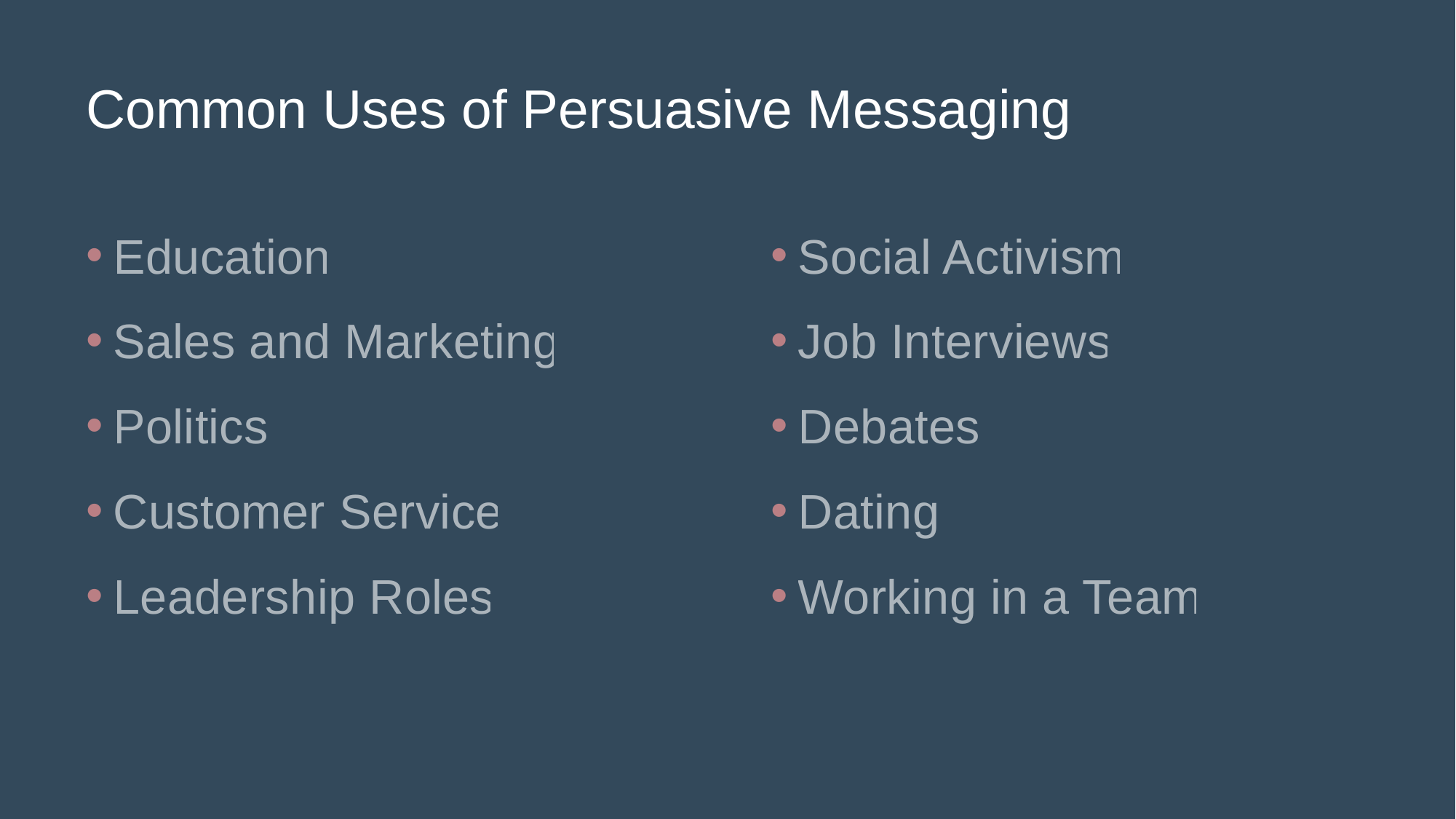

# Common Uses of Persuasive Messaging
Education
Sales and Marketing
Politics
Customer Service
Leadership Roles
Social Activism
Job Interviews
Debates
Dating
Working in a Team